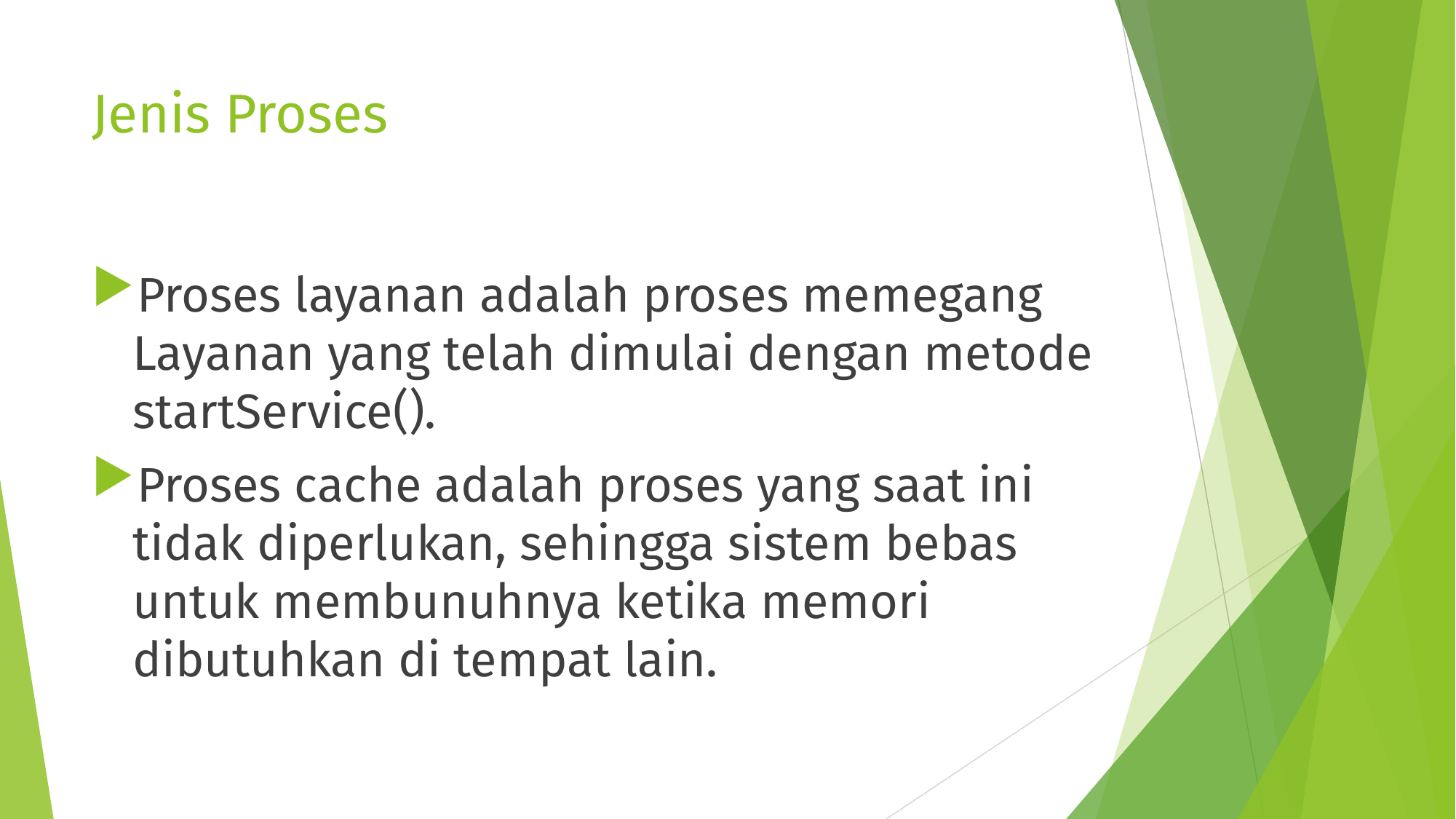

# Jenis Proses
Proses layanan adalah proses memegang Layanan yang telah dimulai dengan metode startService().
Proses cache adalah proses yang saat ini tidak diperlukan, sehingga sistem bebas untuk membunuhnya ketika memori dibutuhkan di tempat lain.